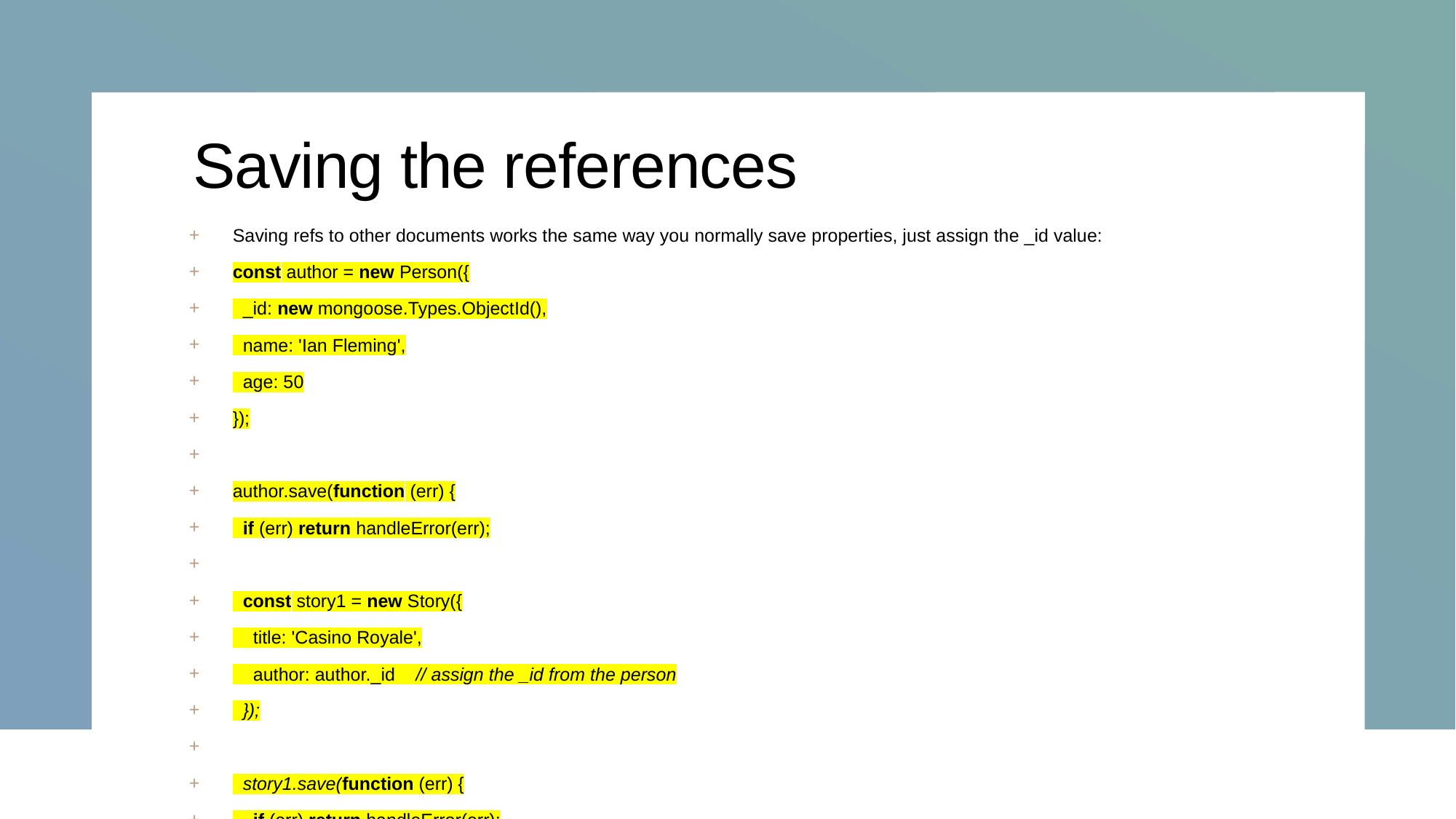

# Saving the references
Saving refs to other documents works the same way you normally save properties, just assign the _id value:
const author = new Person({
  _id: new mongoose.Types.ObjectId(),
  name: 'Ian Fleming',
  age: 50
});

author.save(function (err) {
  if (err) return handleError(err);

  const story1 = new Story({
    title: 'Casino Royale',
    author: author._id    // assign the _id from the person
  });

  story1.save(function (err) {
    if (err) return handleError(err);
    // that's it!
  });
});